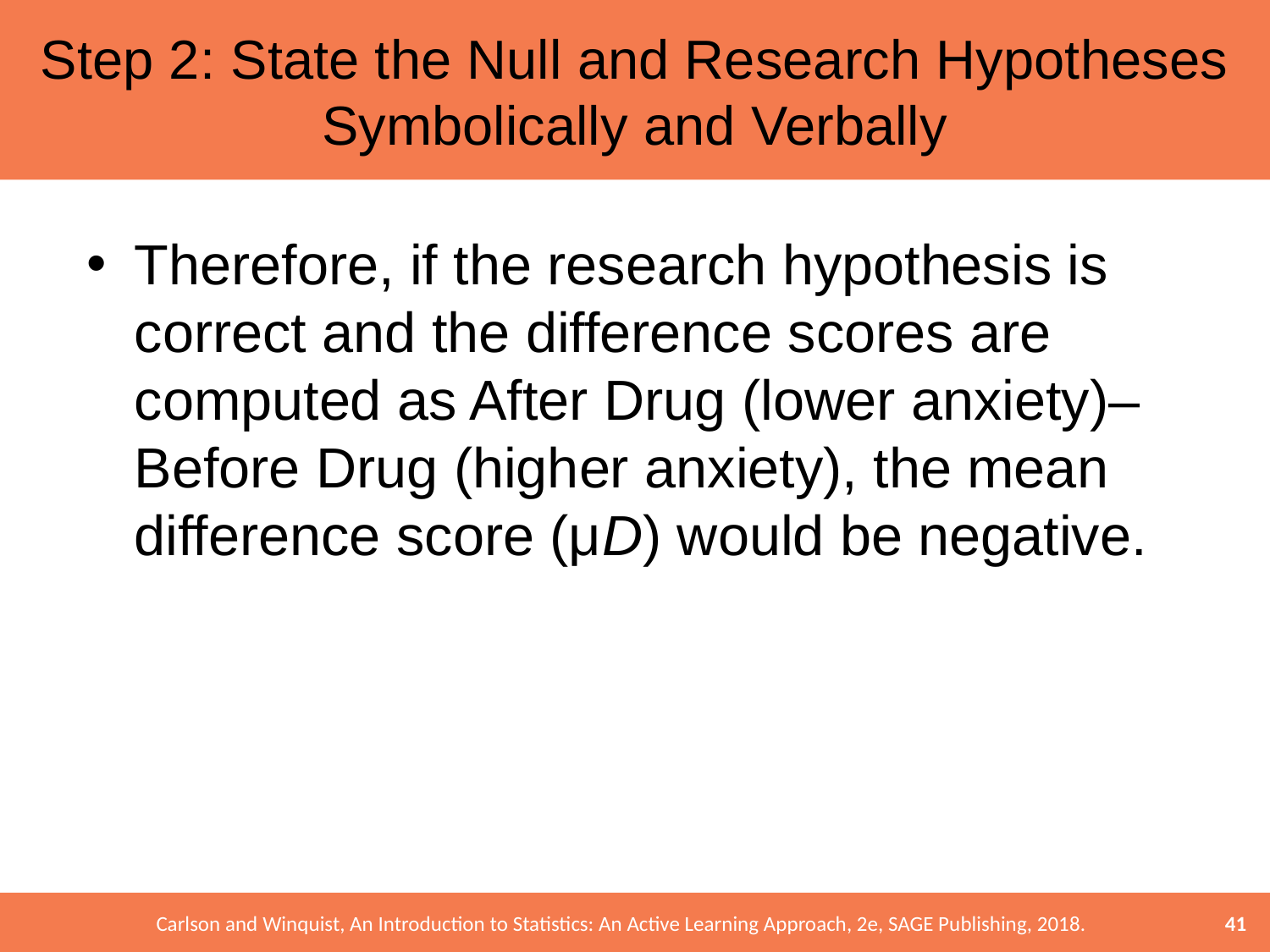

# Step 2: State the Null and Research Hypotheses Symbolically and Verbally
Therefore, if the research hypothesis is correct and the difference scores are computed as After Drug (lower anxiety)– Before Drug (higher anxiety), the mean difference score (μD) would be negative.
41
Carlson and Winquist, An Introduction to Statistics: An Active Learning Approach, 2e, SAGE Publishing, 2018.